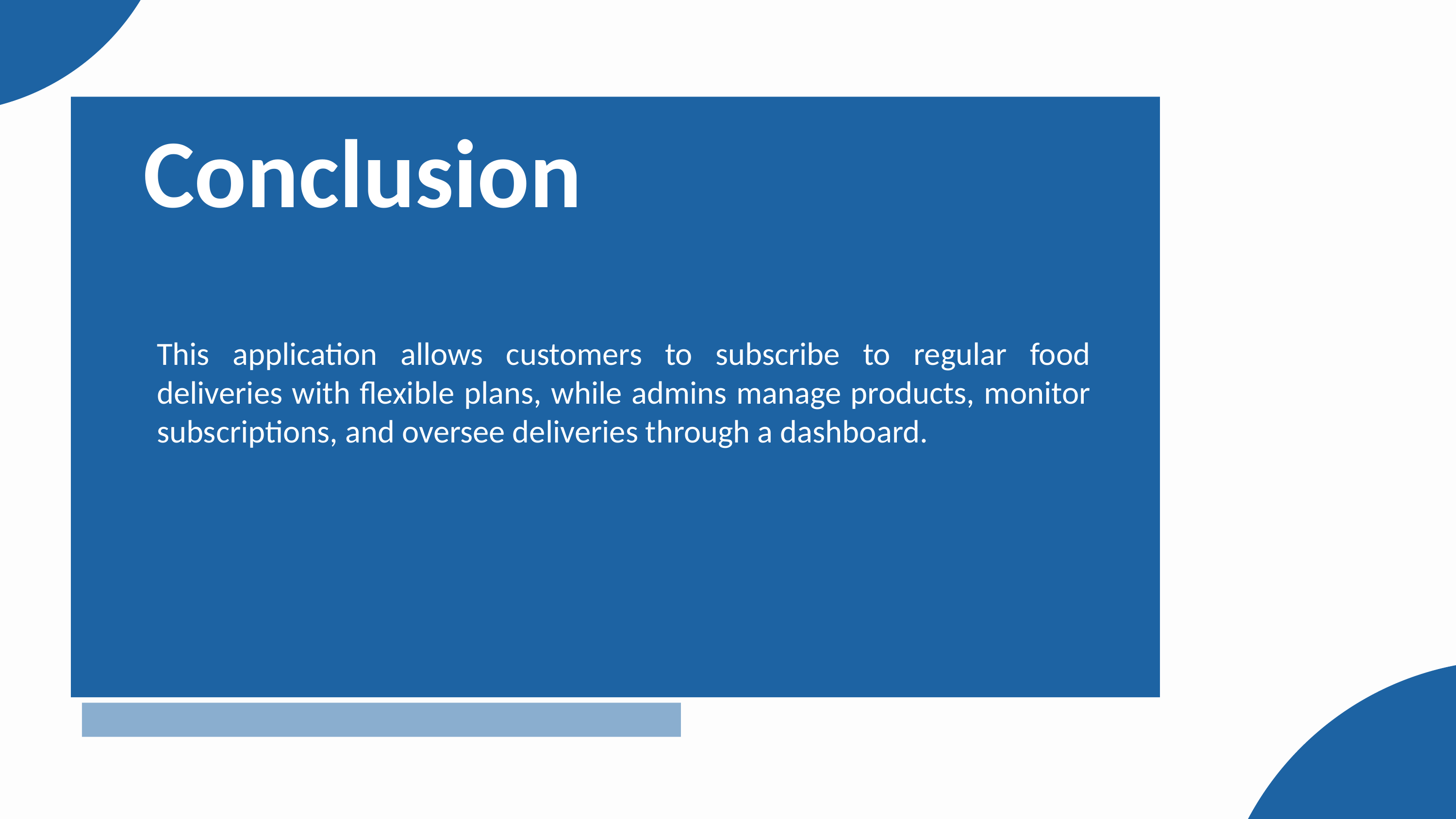

Conclusion
This application allows customers to subscribe to regular food deliveries with flexible plans, while admins manage products, monitor subscriptions, and oversee deliveries through a dashboard.